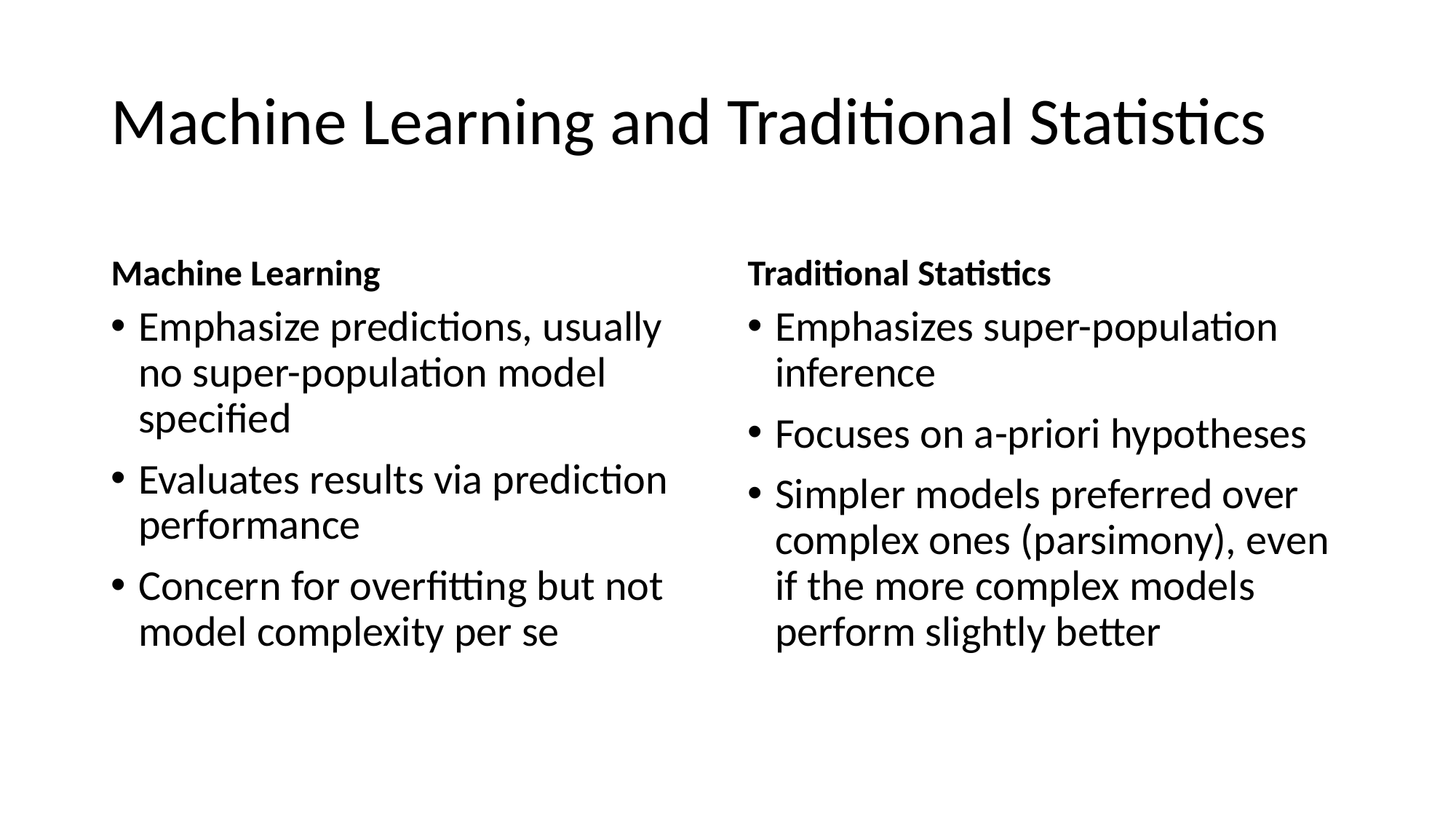

# Machine Learning and Traditional Statistics
Machine Learning
Traditional Statistics
Emphasize predictions, usually no super-population model specified
Evaluates results via prediction performance
Concern for overfitting but not model complexity per se
Emphasizes super-population inference
Focuses on a-priori hypotheses
Simpler models preferred over complex ones (parsimony), even if the more complex models perform slightly better